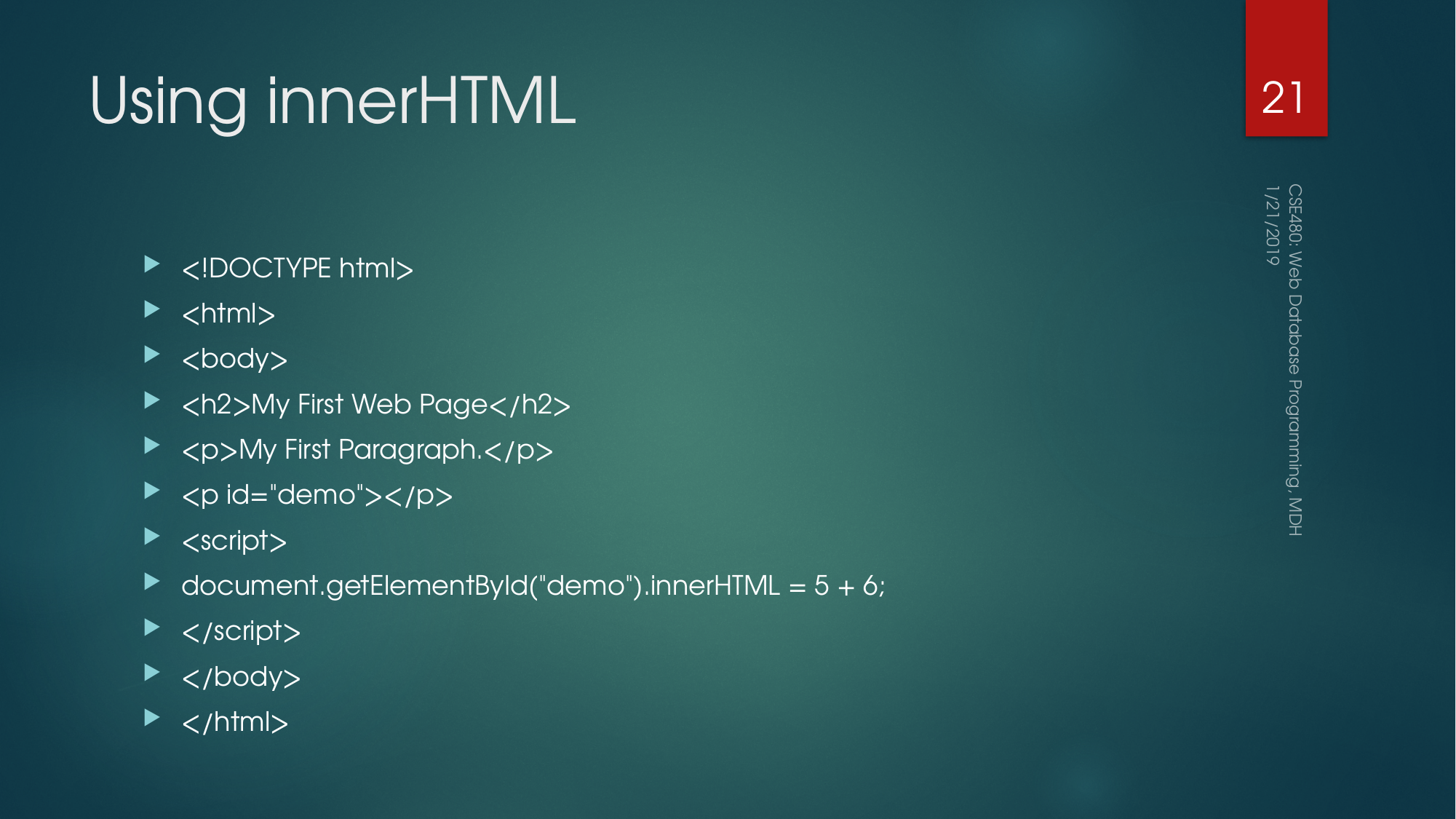

21
# Using innerHTML
1/21/2019
<!DOCTYPE html>
<html>
<body>
<h2>My First Web Page</h2>
<p>My First Paragraph.</p>
<p id="demo"></p>
<script>
document.getElementById("demo").innerHTML = 5 + 6;
</script>
</body>
</html>
CSE480: Web Database Programming, MDH